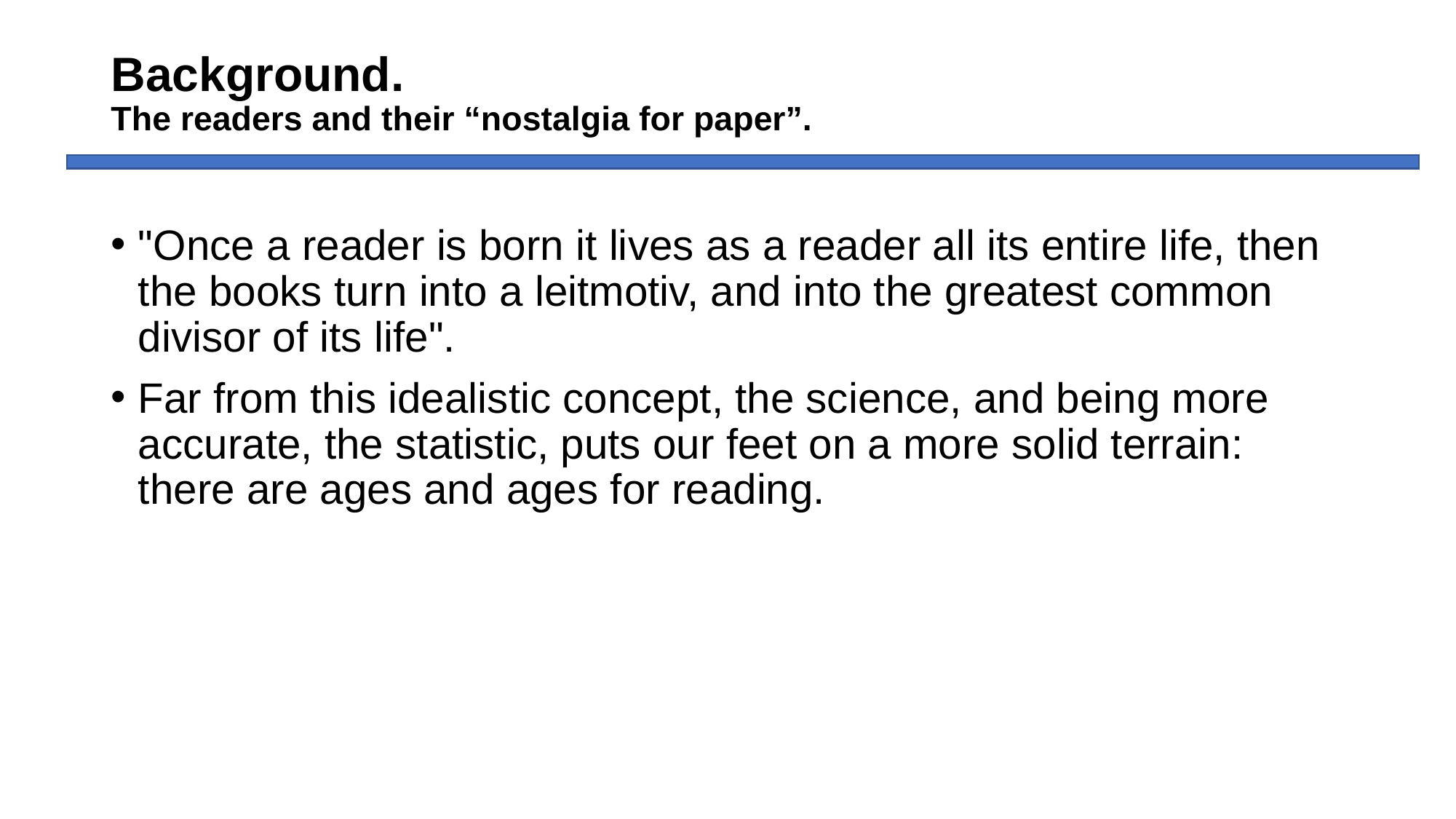

# Background. The readers and their “nostalgia for paper”.

"Once a reader is born it lives as a reader all its entire life, then the books turn into a leitmotiv, and into the greatest common divisor of its life".
Far from this idealistic concept, the science, and being more accurate, the statistic, puts our feet on a more solid terrain: there are ages and ages for reading.